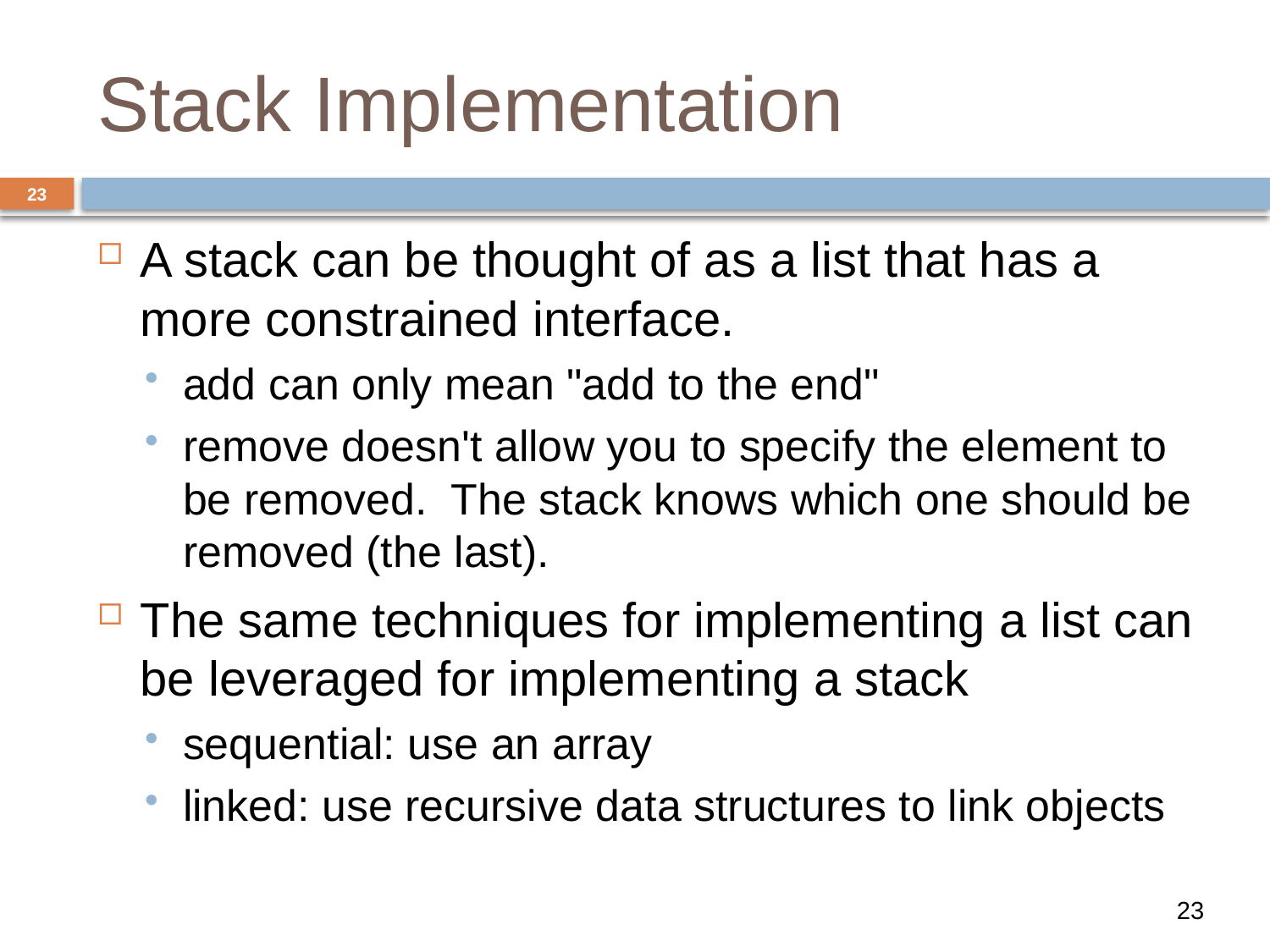

# Stack Implementation
23
A stack can be thought of as a list that has a more constrained interface.
add can only mean "add to the end"
remove doesn't allow you to specify the element to be removed.  The stack knows which one should be removed (the last).
The same techniques for implementing a list can be leveraged for implementing a stack
sequential: use an array
linked: use recursive data structures to link objects